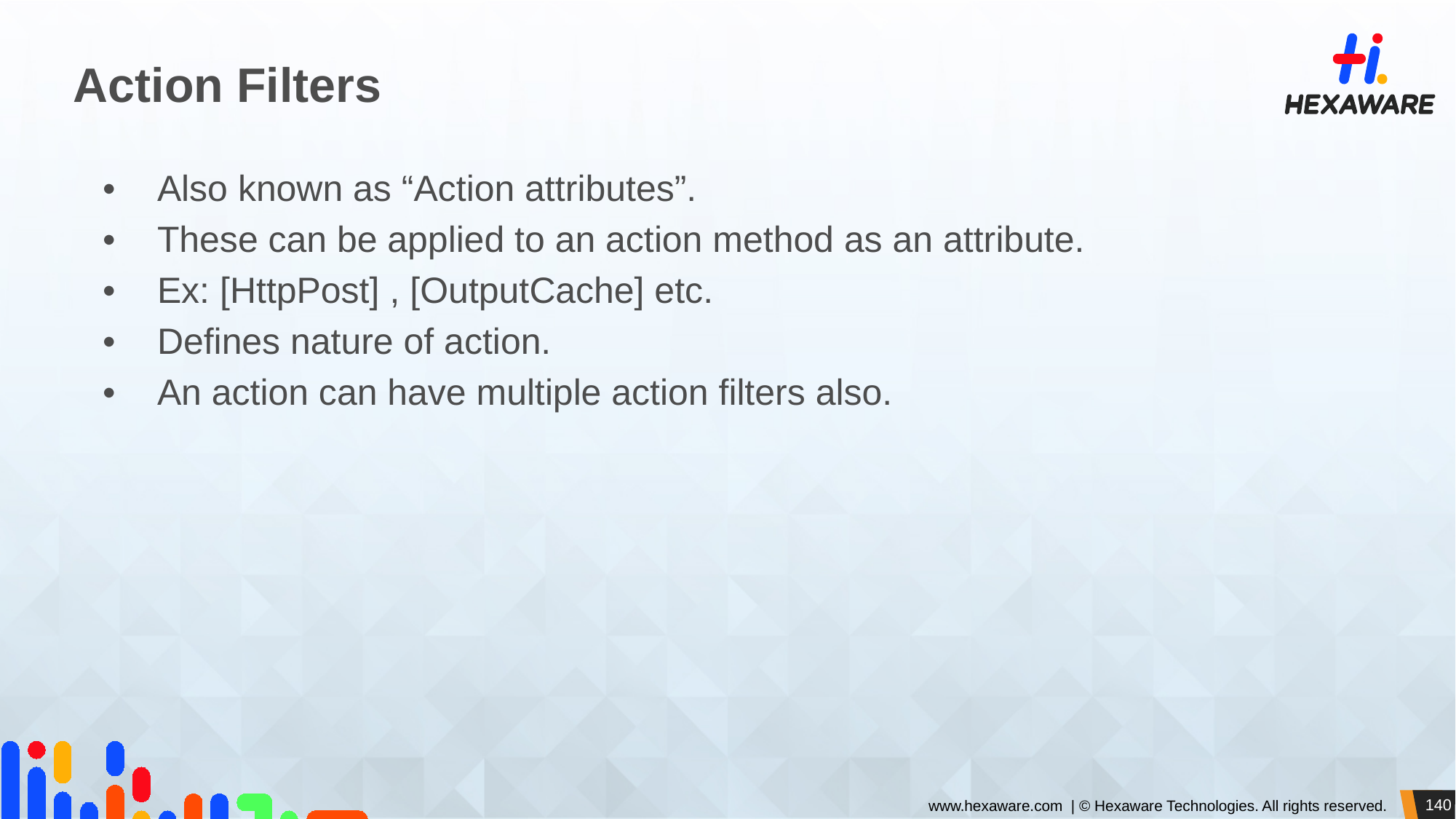

# Action Filters
Also known as “Action attributes”.
These can be applied to an action method as an attribute.
Ex: [HttpPost] , [OutputCache] etc.
Defines nature of action.
An action can have multiple action filters also.